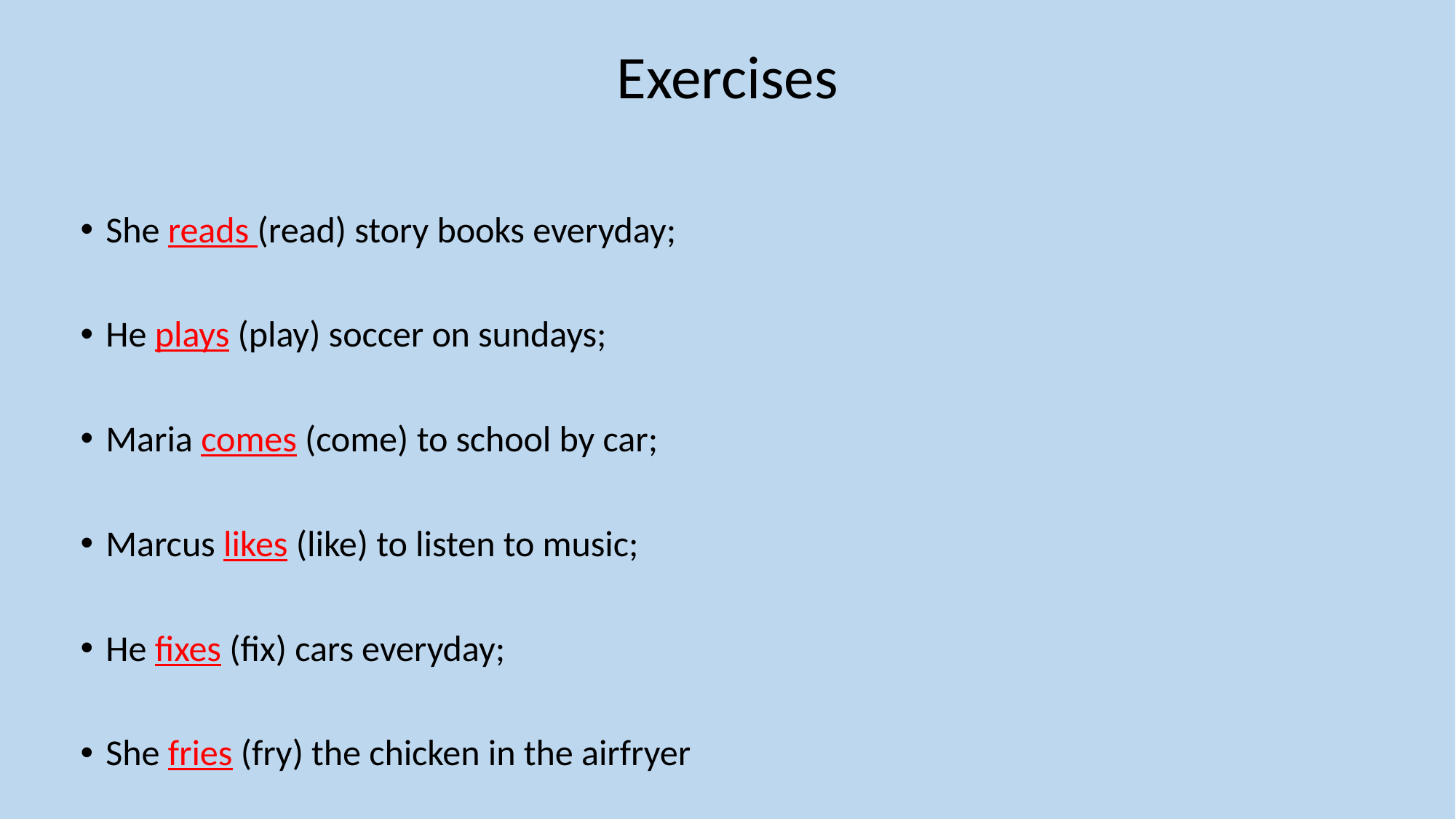

# Exercises
She reads (read) story books everyday;

He plays (play) soccer on sundays;

Maria comes (come) to school by car;

Marcus likes (like) to listen to music;

He fixes (fix) cars everyday;

She fries (fry) the chicken in the airfryer